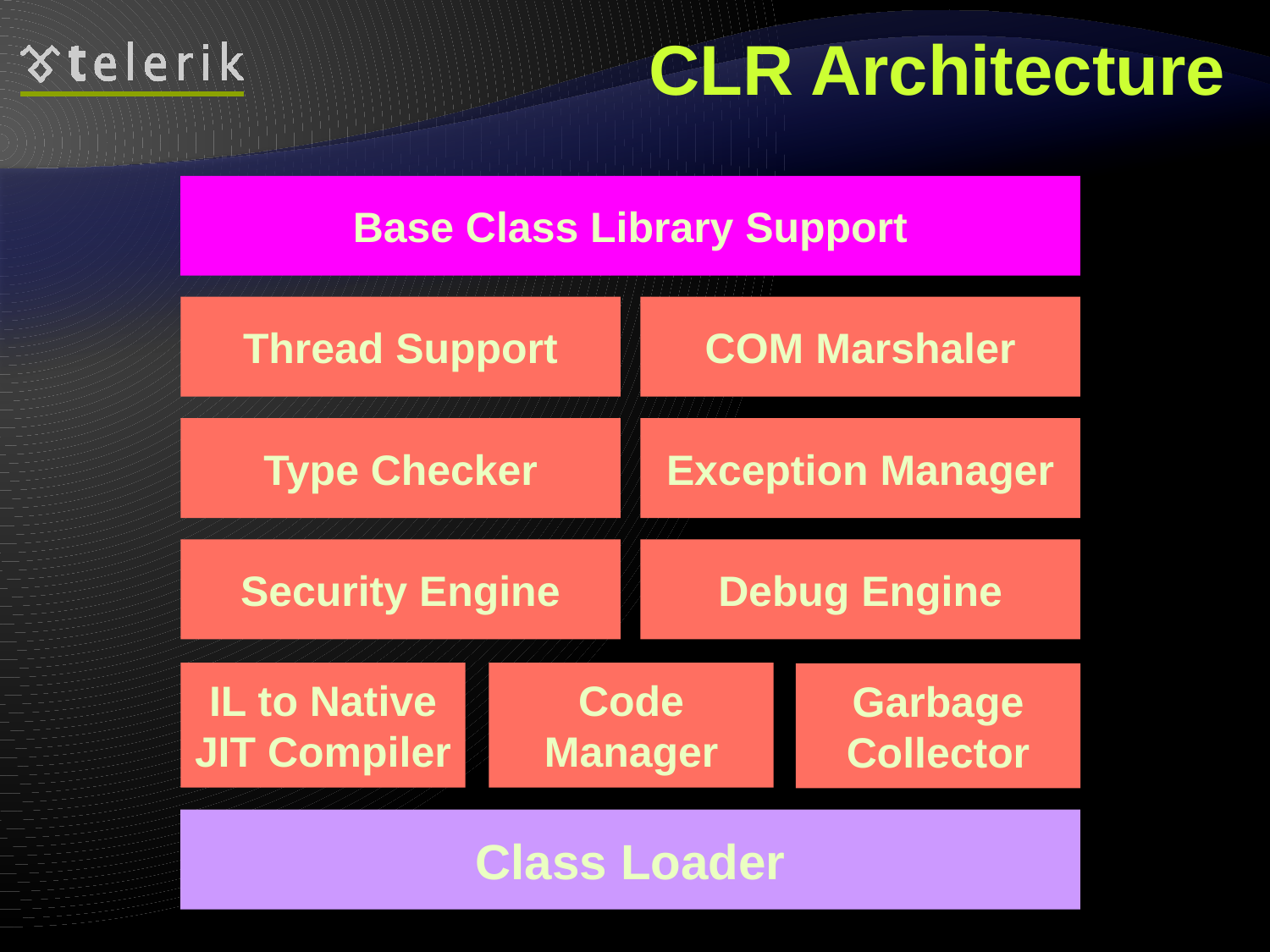

# CLR Architecture
Base Class Library Support
Thread Support
COM Marshaler
Type Checker
Exception Manager
Security Engine
Debug Engine
IL to Native
JIT Compiler
Code
Manager
Garbage
Collector
Class Loader